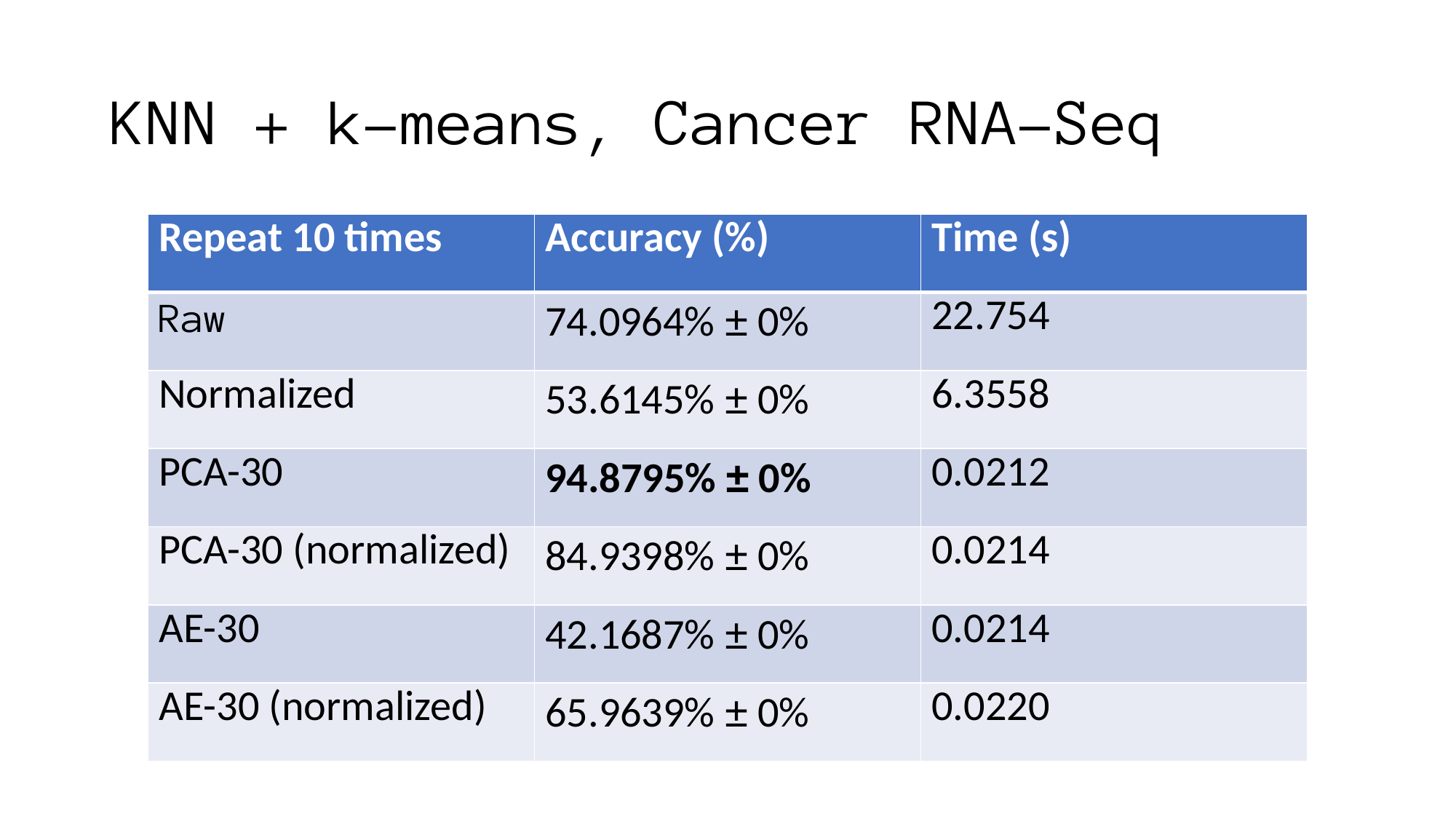

# KNN + k-means, Cancer RNA-Seq
| Repeat 10 times | Accuracy (%) | Time (s) |
| --- | --- | --- |
| Raw | 74.0964% ± 0% | 22.754 |
| Normalized | 53.6145% ± 0% | 6.3558 |
| PCA-30 | 94.8795% ± 0% | 0.0212 |
| PCA-30 (normalized) | 84.9398% ± 0% | 0.0214 |
| AE-30 | 42.1687% ± 0% | 0.0214 |
| AE-30 (normalized) | 65.9639% ± 0% | 0.0220 |